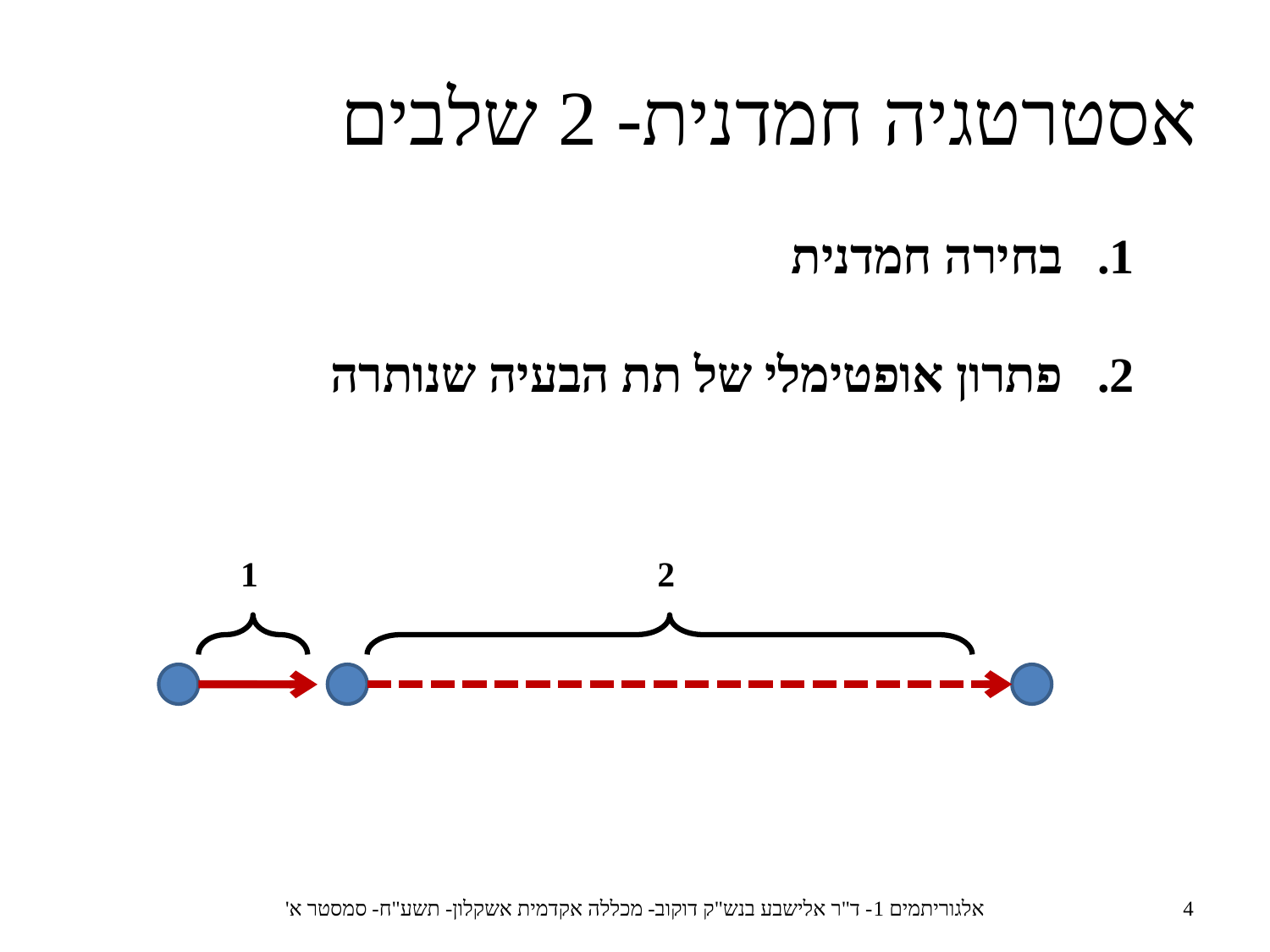

אסטרטגיה חמדנית- 2 שלבים
בחירה חמדנית

פתרון אופטימלי של תת הבעיה שנותרה

1
2

אלגוריתמים 1- ד"ר אלישבע בנש"ק דוקוב- מכללה אקדמית אשקלון- תשע"ח- סמסטר א'
4